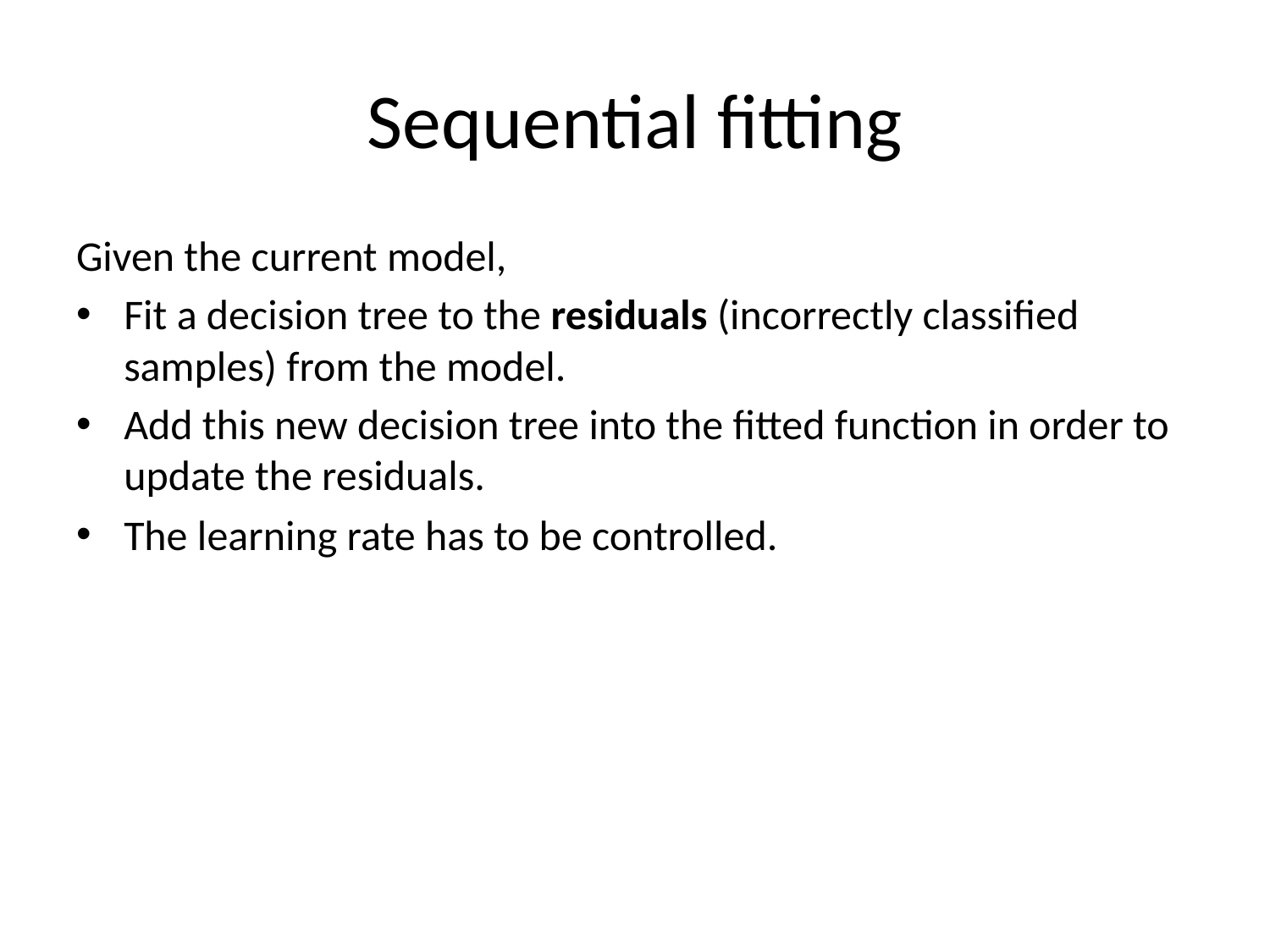

# Sequential fitting
Given the current model,
Fit a decision tree to the residuals (incorrectly classified samples) from the model.
Add this new decision tree into the fitted function in order to update the residuals.
The learning rate has to be controlled.